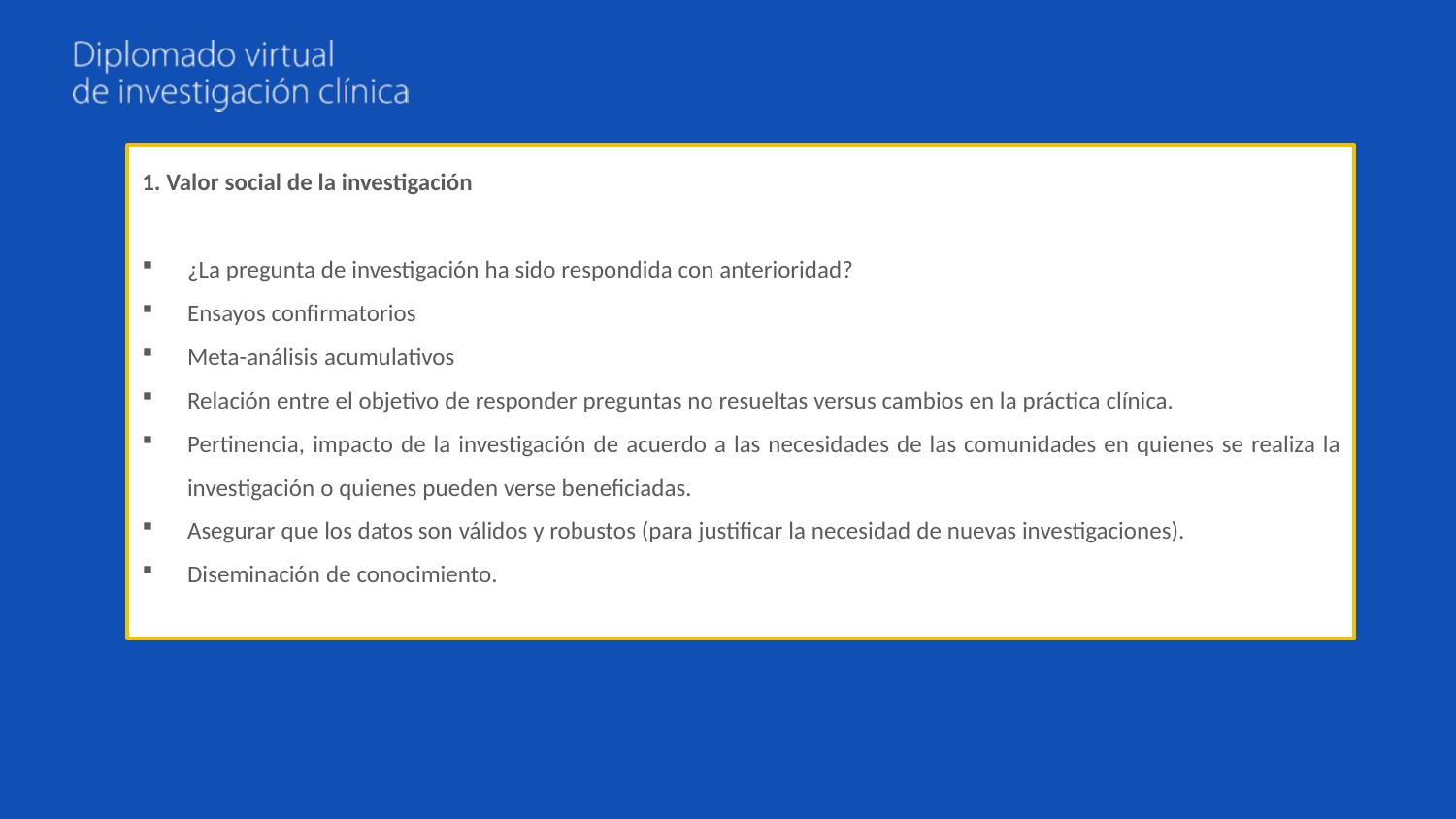

1. Valor social de la investigación

¿La pregunta de investigación ha sido respondida con anterioridad?
Ensayos confirmatorios
Meta-análisis acumulativos
Relación entre el objetivo de responder preguntas no resueltas versus cambios en la práctica clínica.
Pertinencia, impacto de la investigación de acuerdo a las necesidades de las comunidades en quienes se realiza la investigación o quienes pueden verse beneficiadas.
Asegurar que los datos son válidos y robustos (para justificar la necesidad de nuevas investigaciones).
Diseminación de conocimiento.